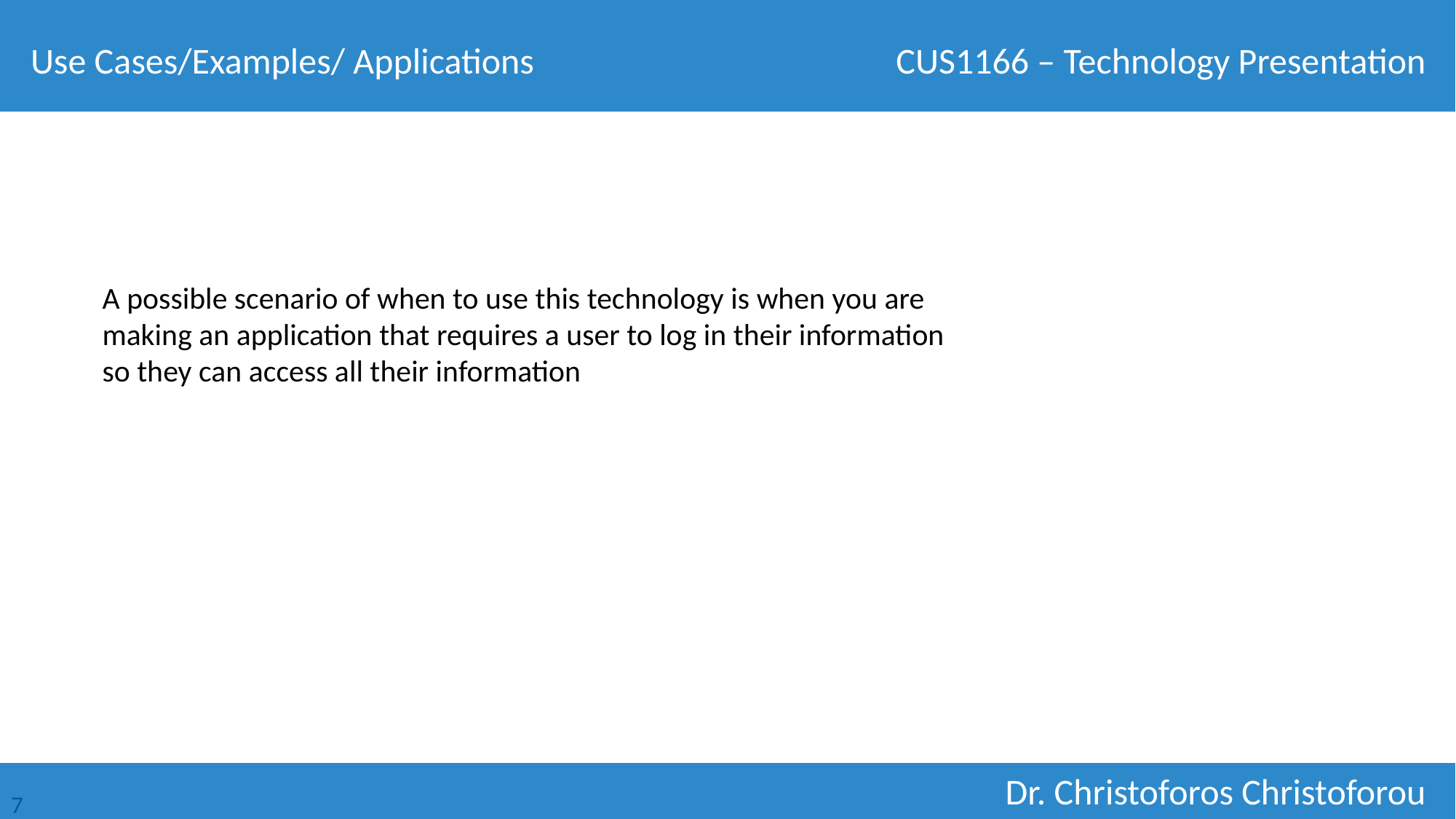

Use Cases/Examples/ Applications
A possible scenario of when to use this technology is when you are making an application that requires a user to log in their information so they can access all their information